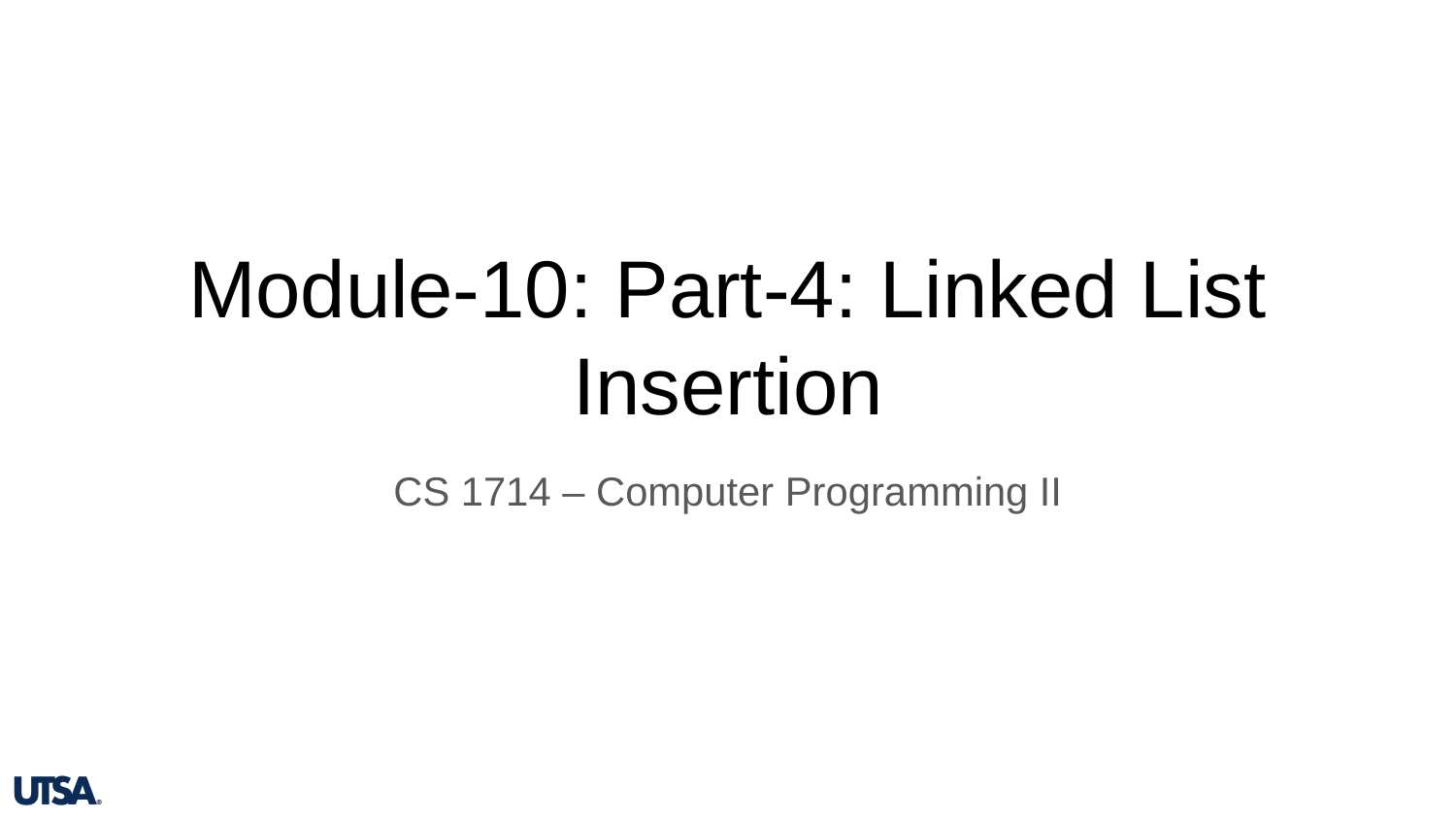

# Module-10: Part-4: Linked List Insertion
CS 1714 – Computer Programming II